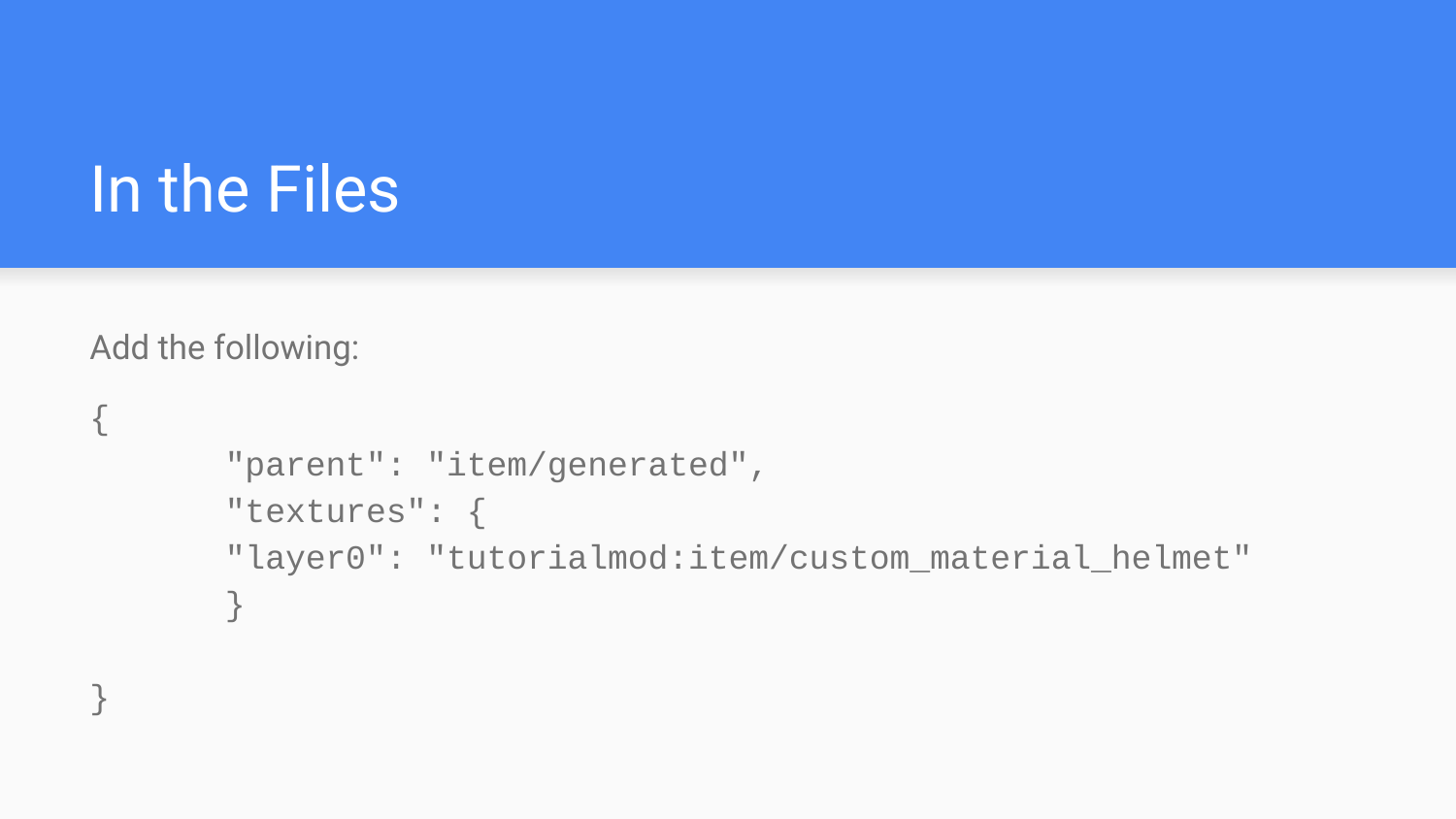

# In the Files
Add the following:
{
	"parent": "item/generated",
	"textures": {
		"layer0": "tutorialmod:item/custom_material_helmet"
	}

}